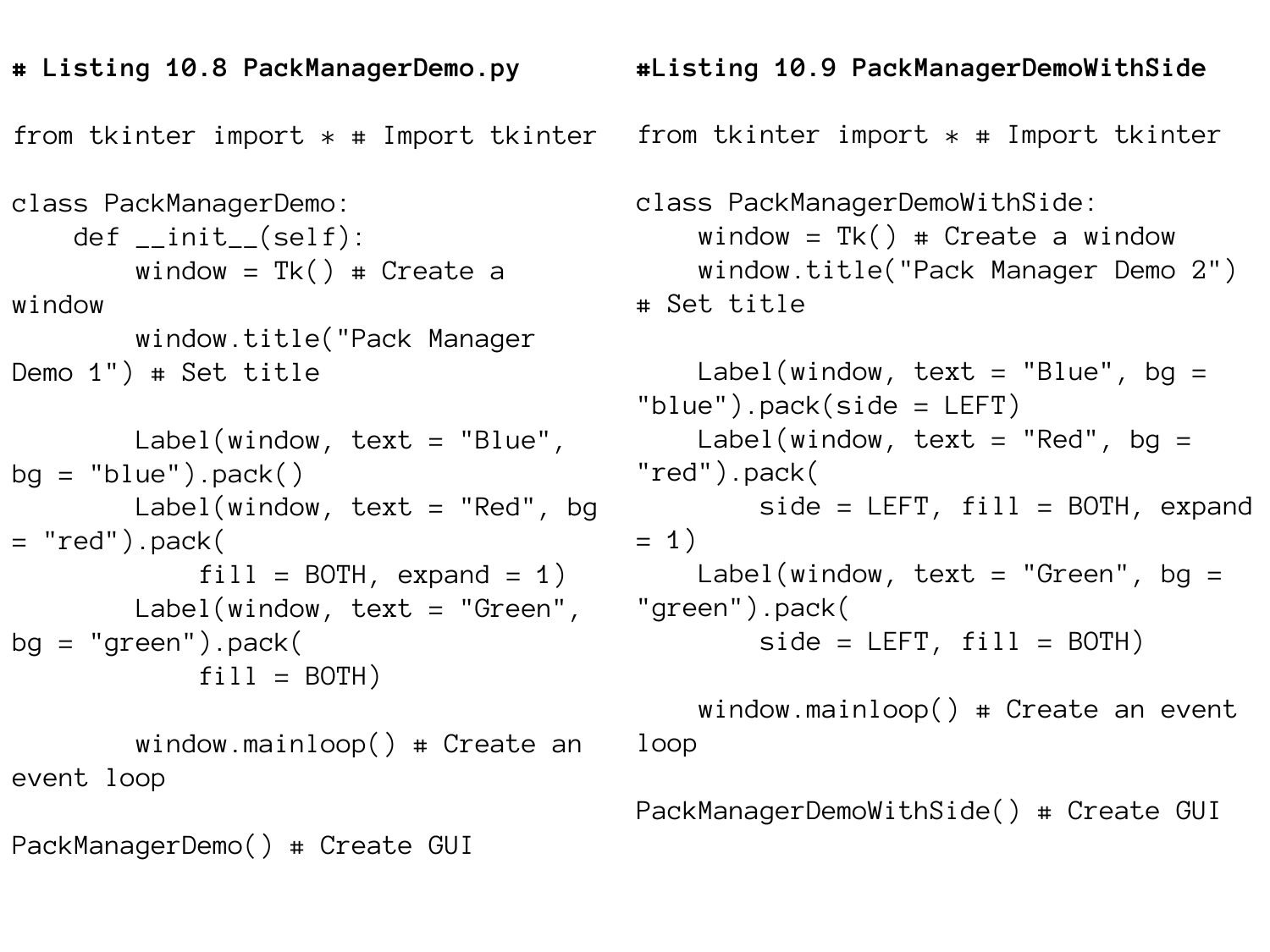

#Listing 10.9 PackManagerDemoWithSide

from tkinter import * # Import tkinter

class PackManagerDemoWithSide:
    window = Tk() # Create a window
    window.title("Pack Manager Demo 2") # Set title

    Label(window, text = "Blue", bg = "blue").pack(side = LEFT)
    Label(window, text = "Red", bg = "red").pack(
        side = LEFT, fill = BOTH, expand = 1)
    Label(window, text = "Green", bg = "green").pack(
        side = LEFT, fill = BOTH)

    window.mainloop() # Create an event loop

PackManagerDemoWithSide() # Create GUI
# Listing 10.8 PackManagerDemo.py

from tkinter import * # Import tkinter

class PackManagerDemo:
    def __init__(self):
        window = Tk() # Create a window
        window.title("Pack Manager Demo 1") # Set title

        Label(window, text = "Blue", bg = "blue").pack()
        Label(window, text = "Red", bg = "red").pack(
            fill = BOTH, expand = 1)
        Label(window, text = "Green", bg = "green").pack(
            fill = BOTH)

        window.mainloop() # Create an event loop

PackManagerDemo() # Create GUI
29